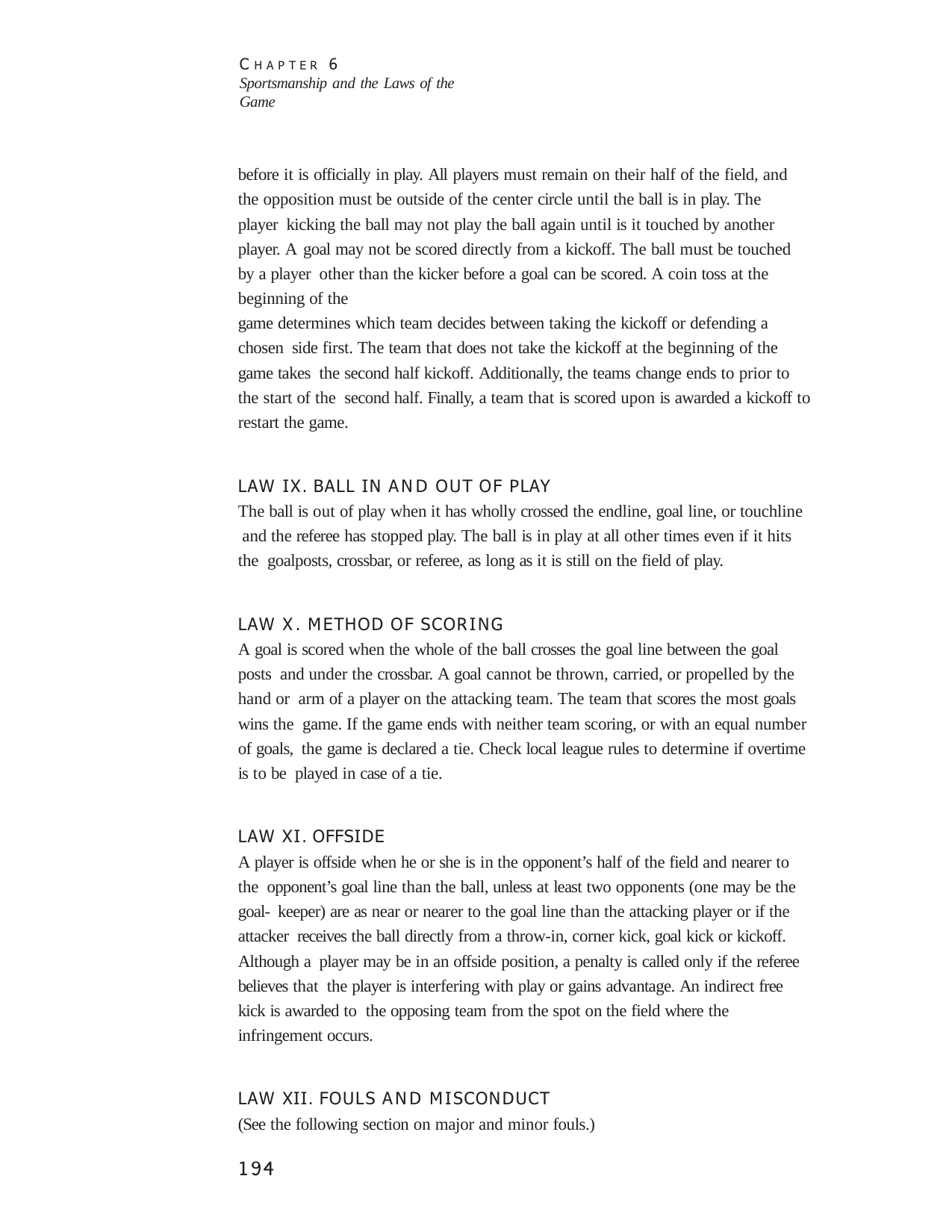

C H A P T E R   6
Sportsmanship and the Laws of the Game
before it is officially in play. All players must remain on their half of the field, and  the opposition must be outside of the center circle until the ball is in play. The player  kicking the ball may not play the ball again until is it touched by another player. A  goal may not be scored directly from a kickoff. The ball must be touched by a player  other than the kicker before a goal can be scored. A coin toss at the beginning of the
game determines which team decides between taking the kickoff or defending a chosen  side first. The team that does not take the kickoff at the beginning of the game takes  the second half kickoff. Additionally, the teams change ends to prior to the start of the  second half. Finally, a team that is scored upon is awarded a kickoff to restart the game.

LAW IX. BALL IN AND OUT OF PLAY
The ball is out of play when it has wholly crossed the endline, goal line, or touchline  and the referee has stopped play. The ball is in play at all other times even if it hits the  goalposts, crossbar, or referee, as long as it is still on the field of play.

LAW X. METHOD OF SCORING
A goal is scored when the whole of the ball crosses the goal line between the goal posts  and under the crossbar. A goal cannot be thrown, carried, or propelled by the hand or  arm of a player on the attacking team. The team that scores the most goals wins the  game. If the game ends with neither team scoring, or with an equal number of goals,  the game is declared a tie. Check local league rules to determine if overtime is to be  played in case of a tie.

LAW XI. OFFSIDE
A player is offside when he or she is in the opponent’s half of the field and nearer to the  opponent’s goal line than the ball, unless at least two opponents (one may be the goal-  keeper) are as near or nearer to the goal line than the attacking player or if the attacker  receives the ball directly from a throw-in, corner kick, goal kick or kickoff. Although a  player may be in an offside position, a penalty is called only if the referee believes that  the player is interfering with play or gains advantage. An indirect free kick is awarded to  the opposing team from the spot on the field where the infringement occurs.

LAW XII. FOULS AND MISCONDUCT
(See the following section on major and minor fouls.)
194